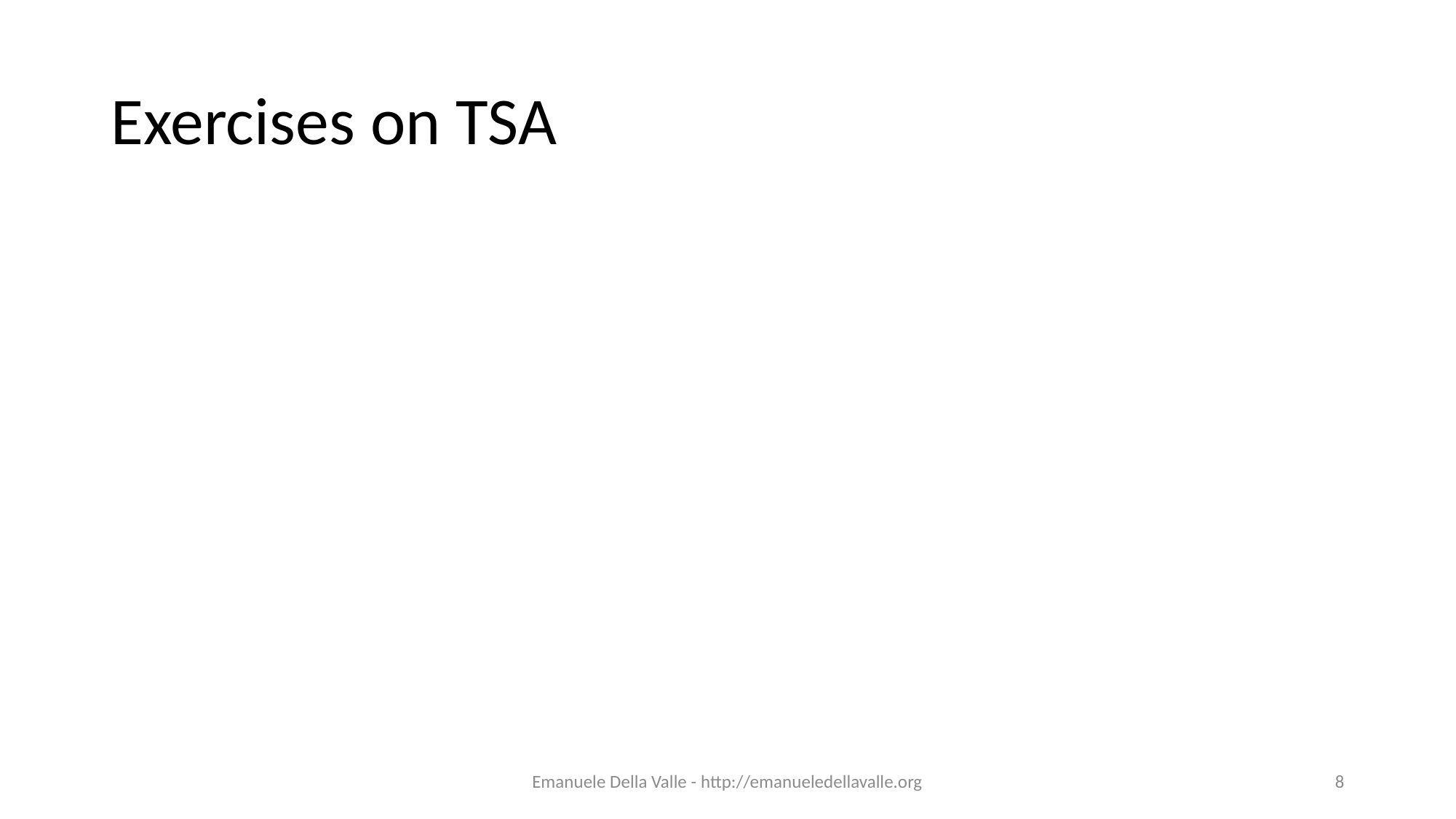

# Exercises on TSA

Emanuele Della Valle - http://emanueledellavalle.org
8